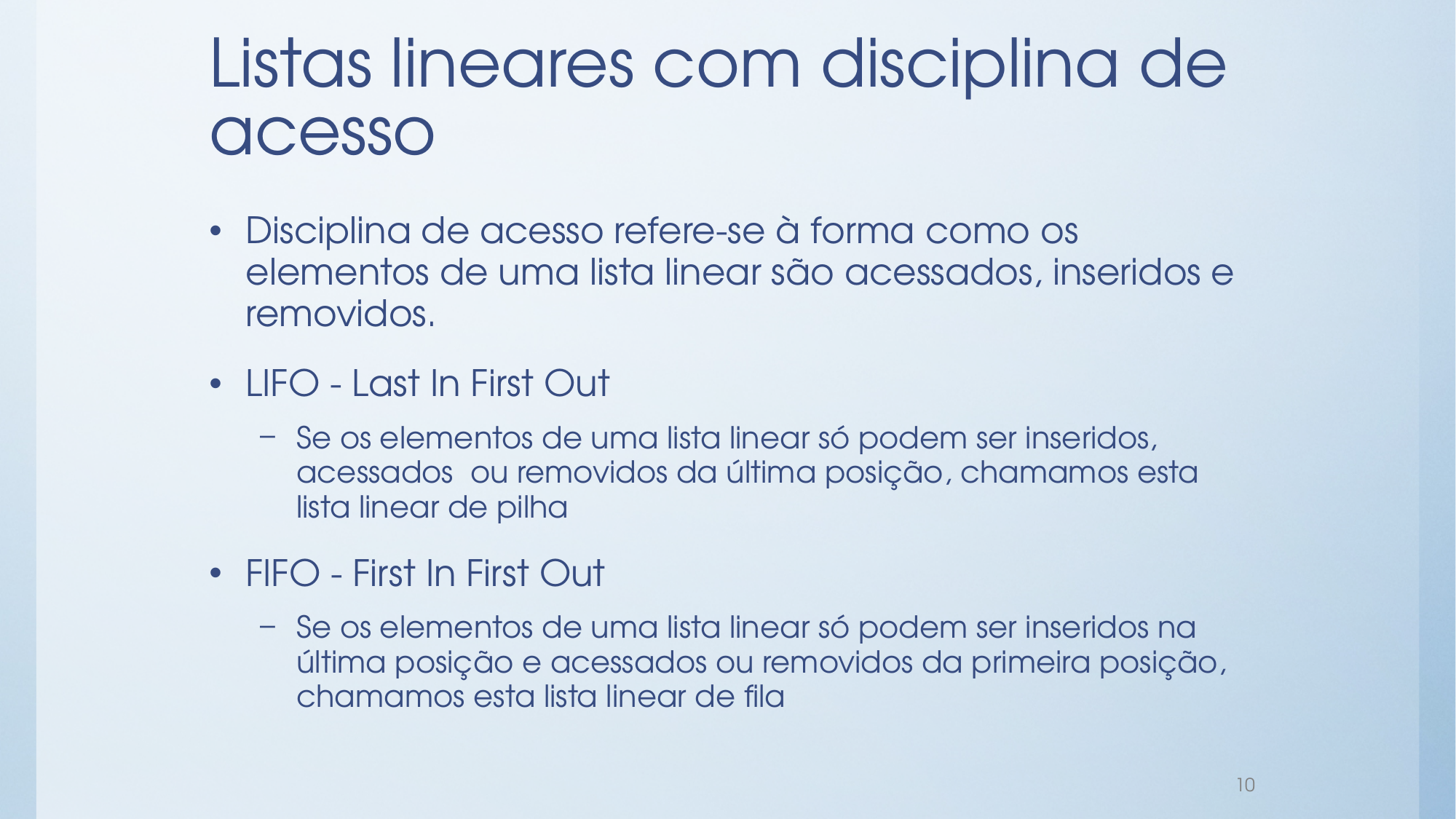

# Listas lineares com disciplina de acesso
Disciplina de acesso refere-se à forma como os elementos de uma lista linear são acessados, inseridos e removidos.
LIFO - Last In First Out
Se os elementos de uma lista linear só podem ser inseridos, acessados  ou removidos da última posição, chamamos esta lista linear de pilha
FIFO - First In First Out
Se os elementos de uma lista linear só podem ser inseridos na última posição e acessados ou removidos da primeira posição, chamamos esta lista linear de fila

10